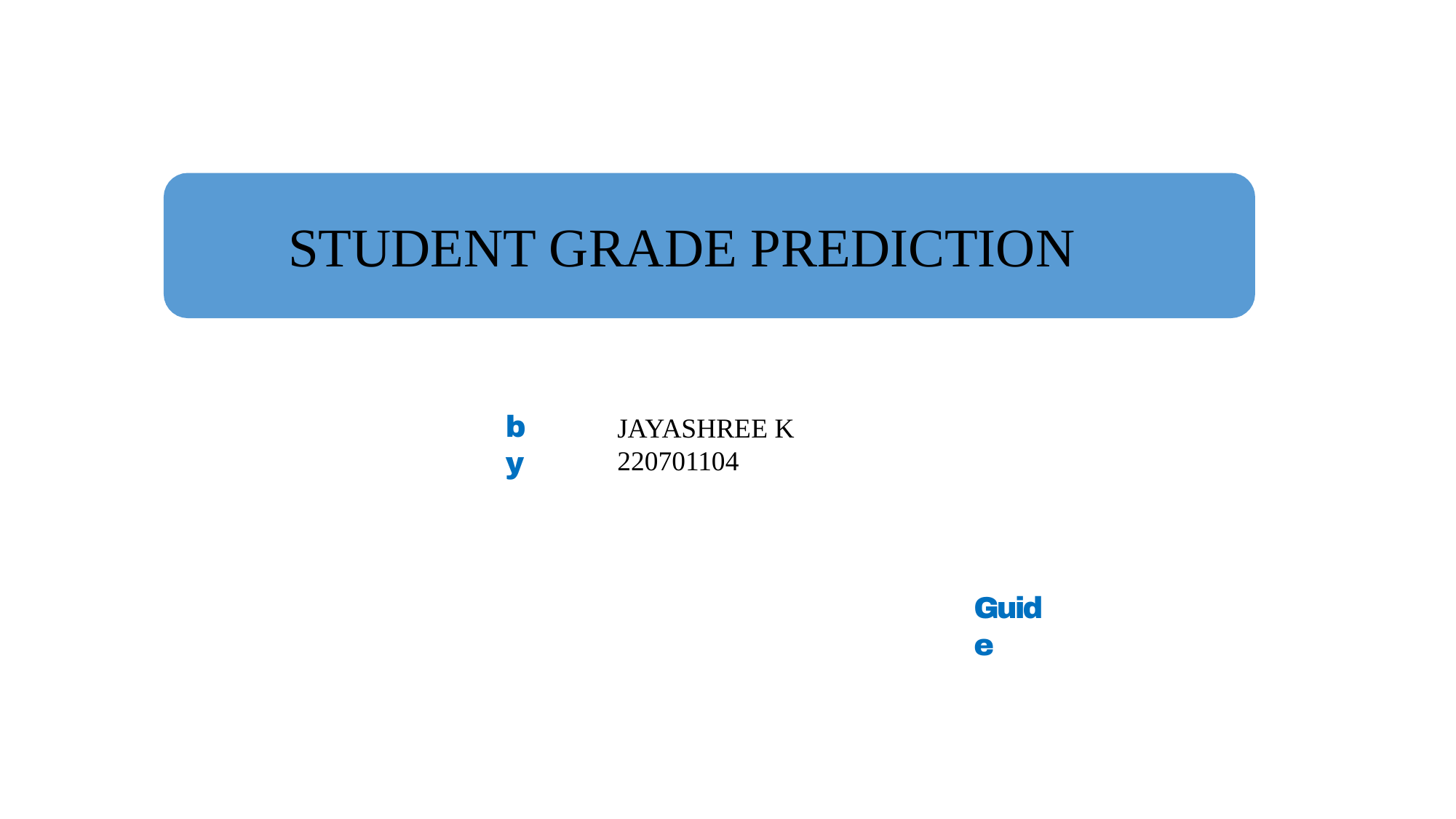

STUDENT GRADE PREDICTION
by
JAYASHREE K
220701104
Guide